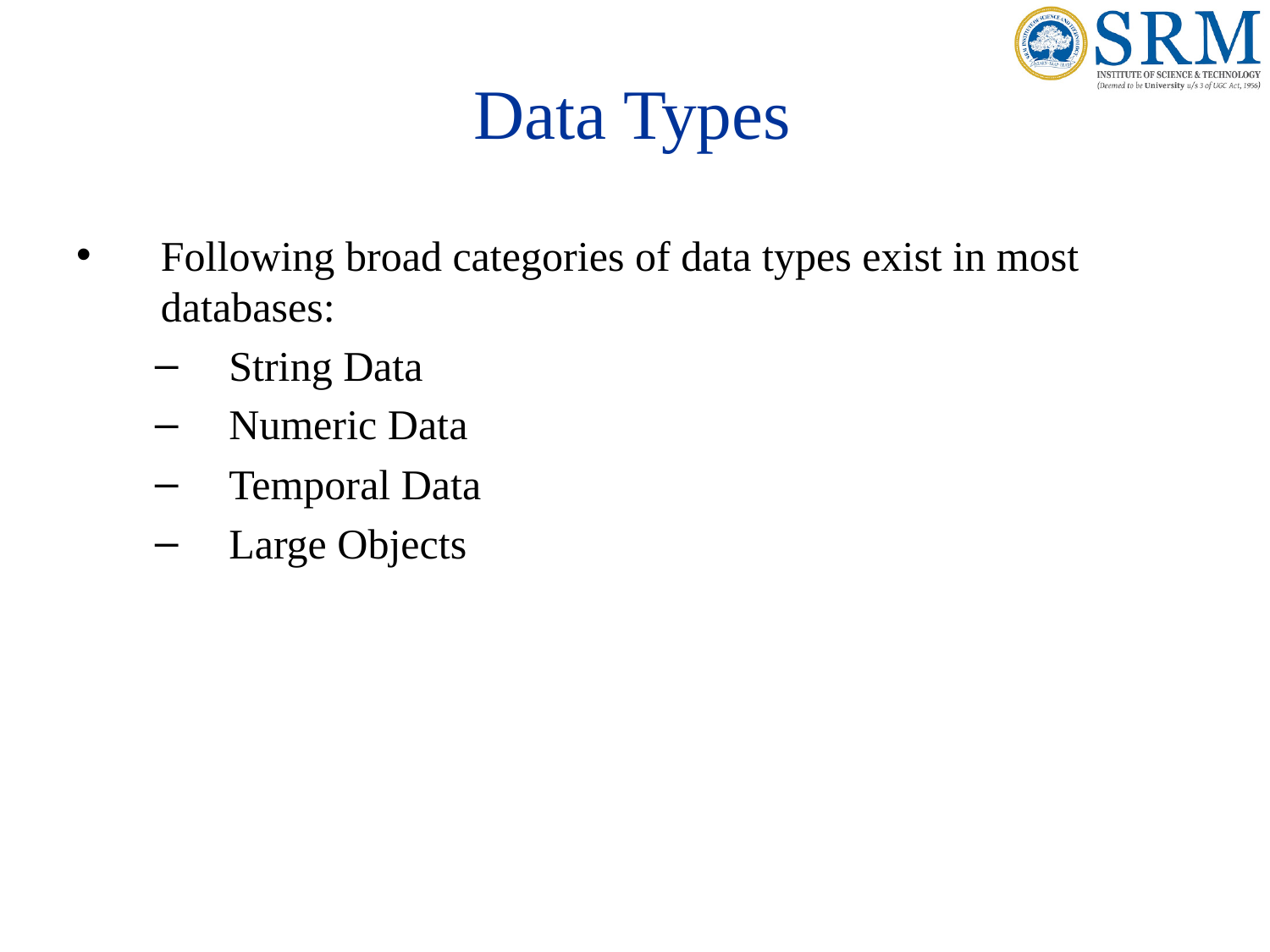

# Data Types
Following broad categories of data types exist in most databases:
String Data
Numeric Data
Temporal Data
Large Objects